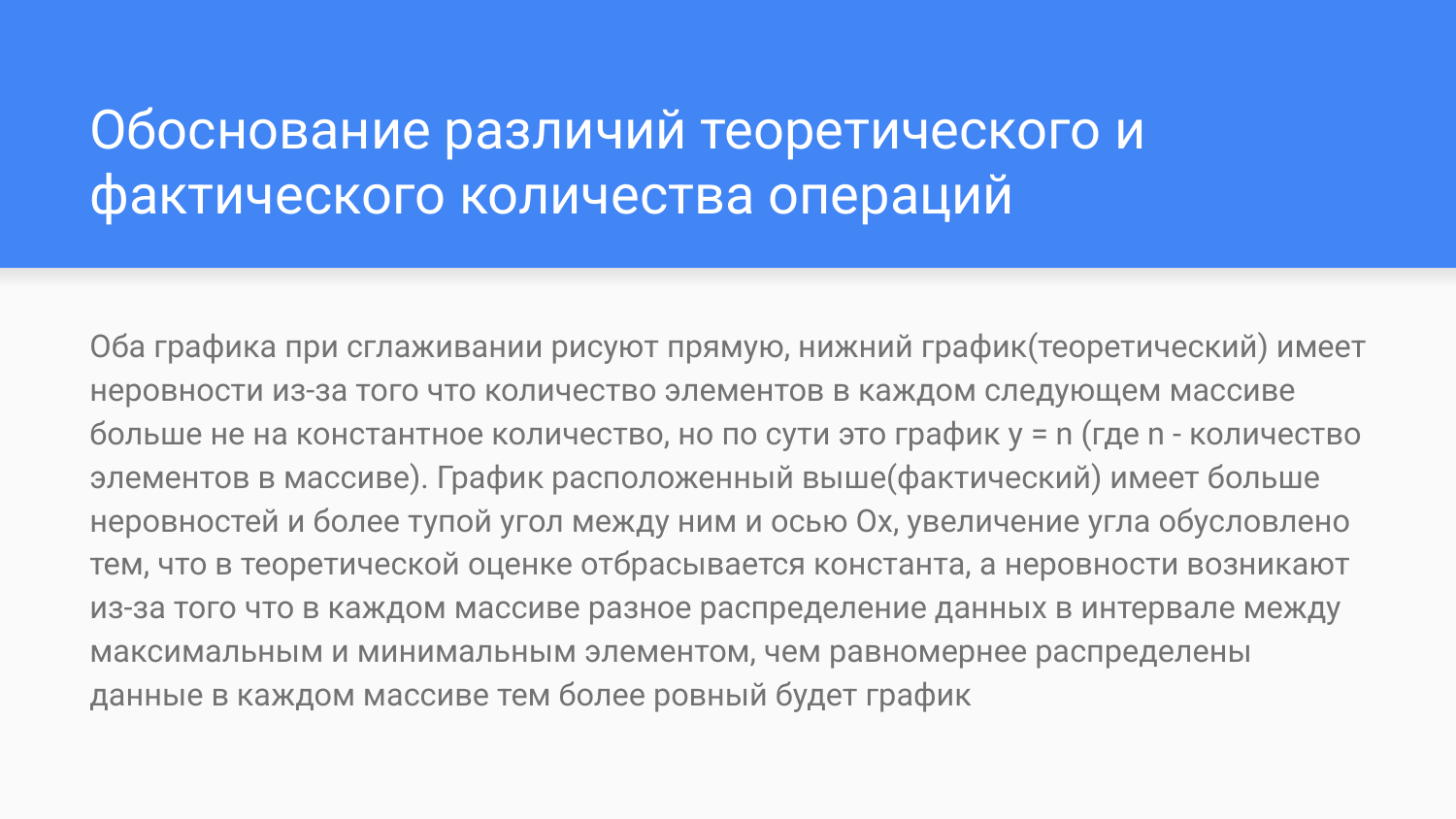

# Обоснование различий теоретического и фактического количества операций
Оба графика при сглаживании рисуют прямую, нижний график(теоретический) имеет неровности из-за того что количество элементов в каждом следующем массиве больше не на константное количество, но по сути это график y = n (где n - количество элементов в массиве). График расположенный выше(фактический) имеет больше неровностей и более тупой угол между ним и осью Ox, увеличение угла обусловлено тем, что в теоретической оценке отбрасывается константа, а неровности возникают из-за того что в каждом массиве разное распределение данных в интервале между максимальным и минимальным элементом, чем равномернее распределены данные в каждом массиве тем более ровный будет график